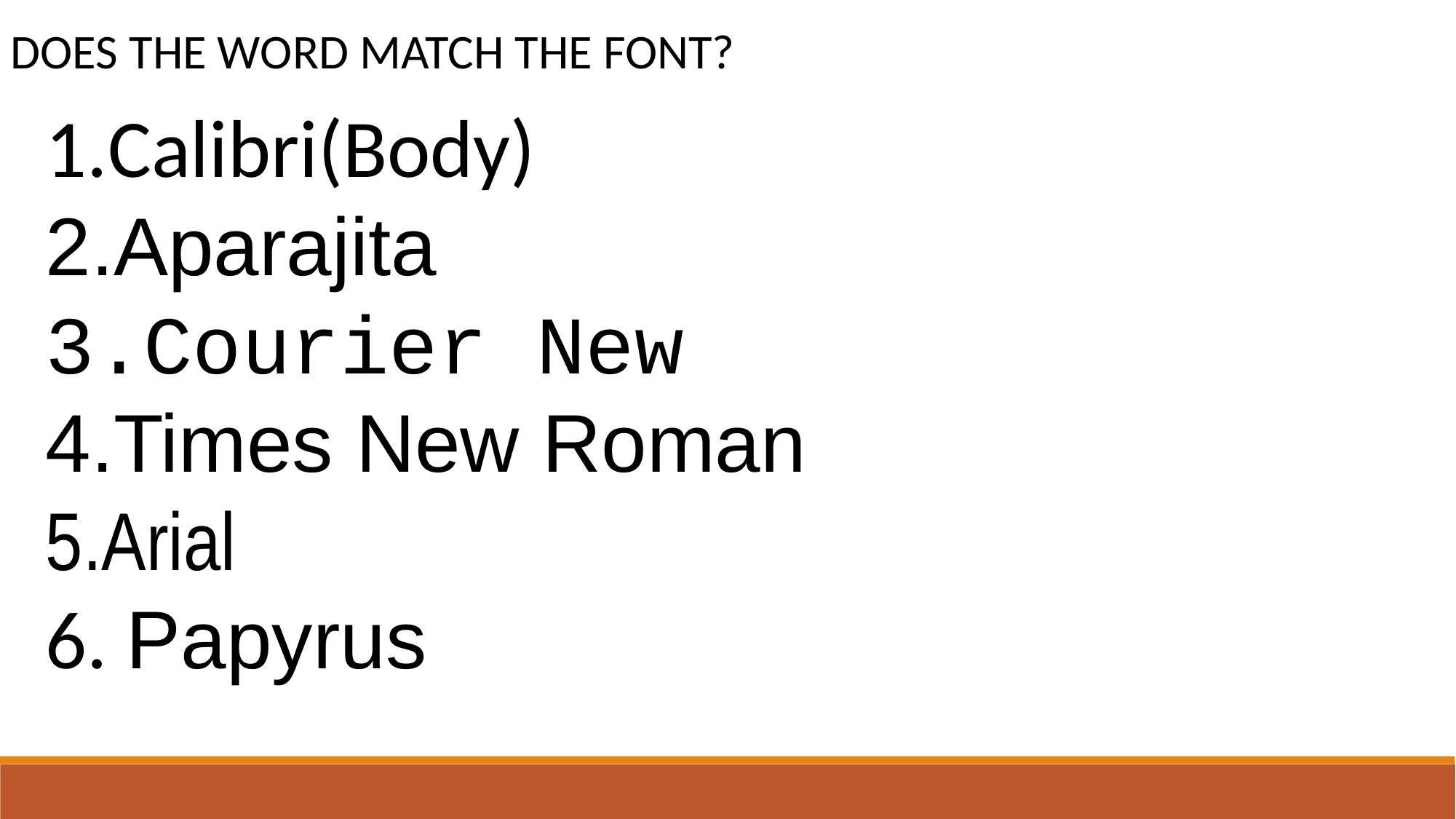

DOES THE WORD MATCH THE FONT?
Calibri(Body)
Aparajita
Courier New
Times New Roman
Arial
6. Papyrus